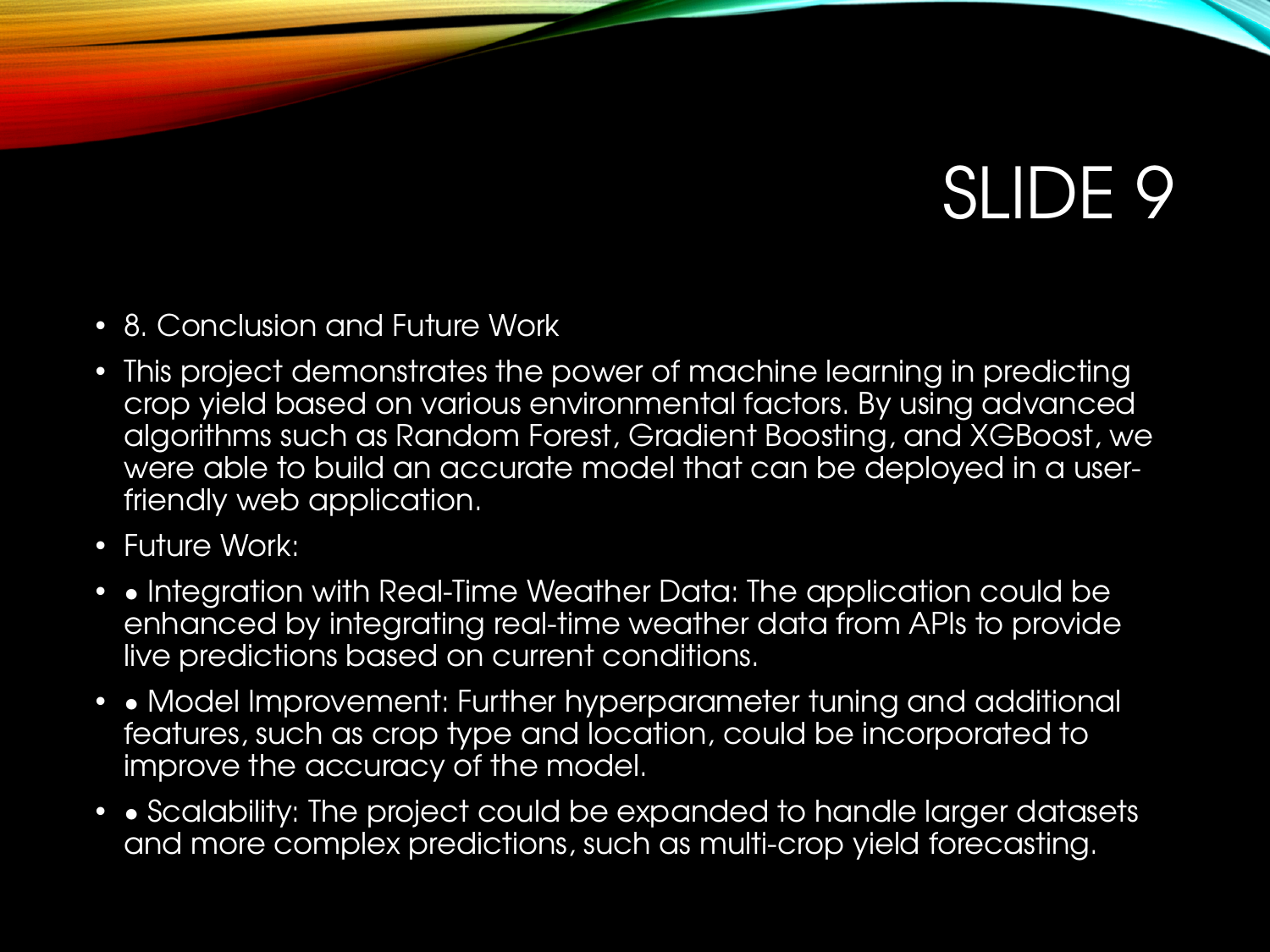

# Slide 9
8. Conclusion and Future Work
This project demonstrates the power of machine learning in predicting crop yield based on various environmental factors. By using advanced algorithms such as Random Forest, Gradient Boosting, and XGBoost, we were able to build an accurate model that can be deployed in a user-friendly web application.
Future Work:
• Integration with Real-Time Weather Data: The application could be enhanced by integrating real-time weather data from APIs to provide live predictions based on current conditions.
• Model Improvement: Further hyperparameter tuning and additional features, such as crop type and location, could be incorporated to improve the accuracy of the model.
• Scalability: The project could be expanded to handle larger datasets and more complex predictions, such as multi-crop yield forecasting.